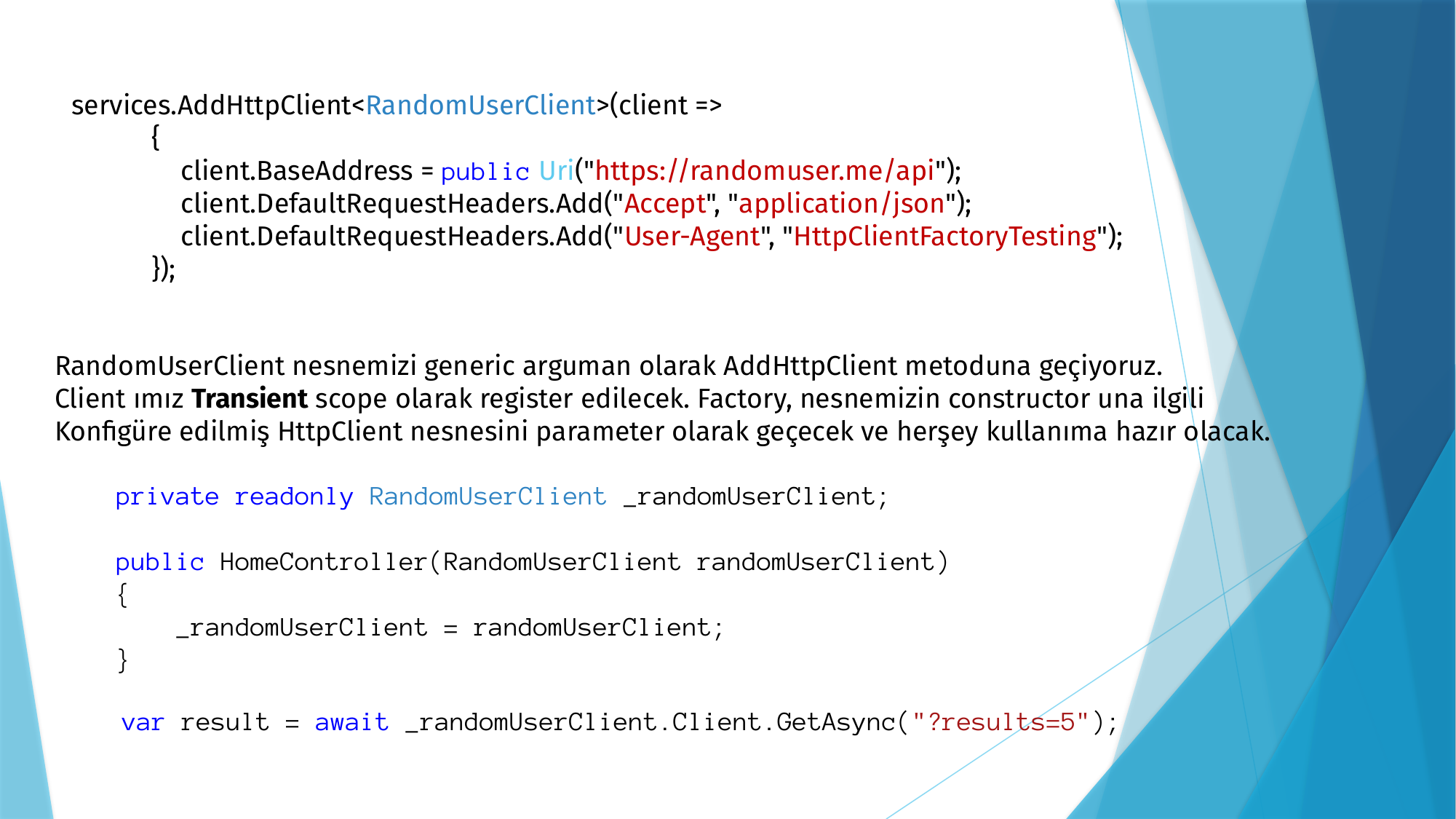

services.AddHttpClient<RandomUserClient>(client =>
            {
                client.BaseAddress = public Uri("https://randomuser.me/api");
                client.DefaultRequestHeaders.Add("Accept", "application/json");
                client.DefaultRequestHeaders.Add("User-Agent", "HttpClientFactoryTesting");
            });
RandomUserClient nesnemizi generic arguman olarak AddHttpClient metoduna geçiyoruz.
Client ımız Transient scope olarak register edilecek. Factory, nesnemizin constructor una ilgili
Konfigüre edilmiş HttpClient nesnesini parameter olarak geçecek ve herşey kullanıma hazır olacak.
 private readonly RandomUserClient _randomUserClient;

 public HomeController(RandomUserClient randomUserClient)
 {
     _randomUserClient = randomUserClient;
 }
var result = await _randomUserClient.Client.GetAsync("?results=5");